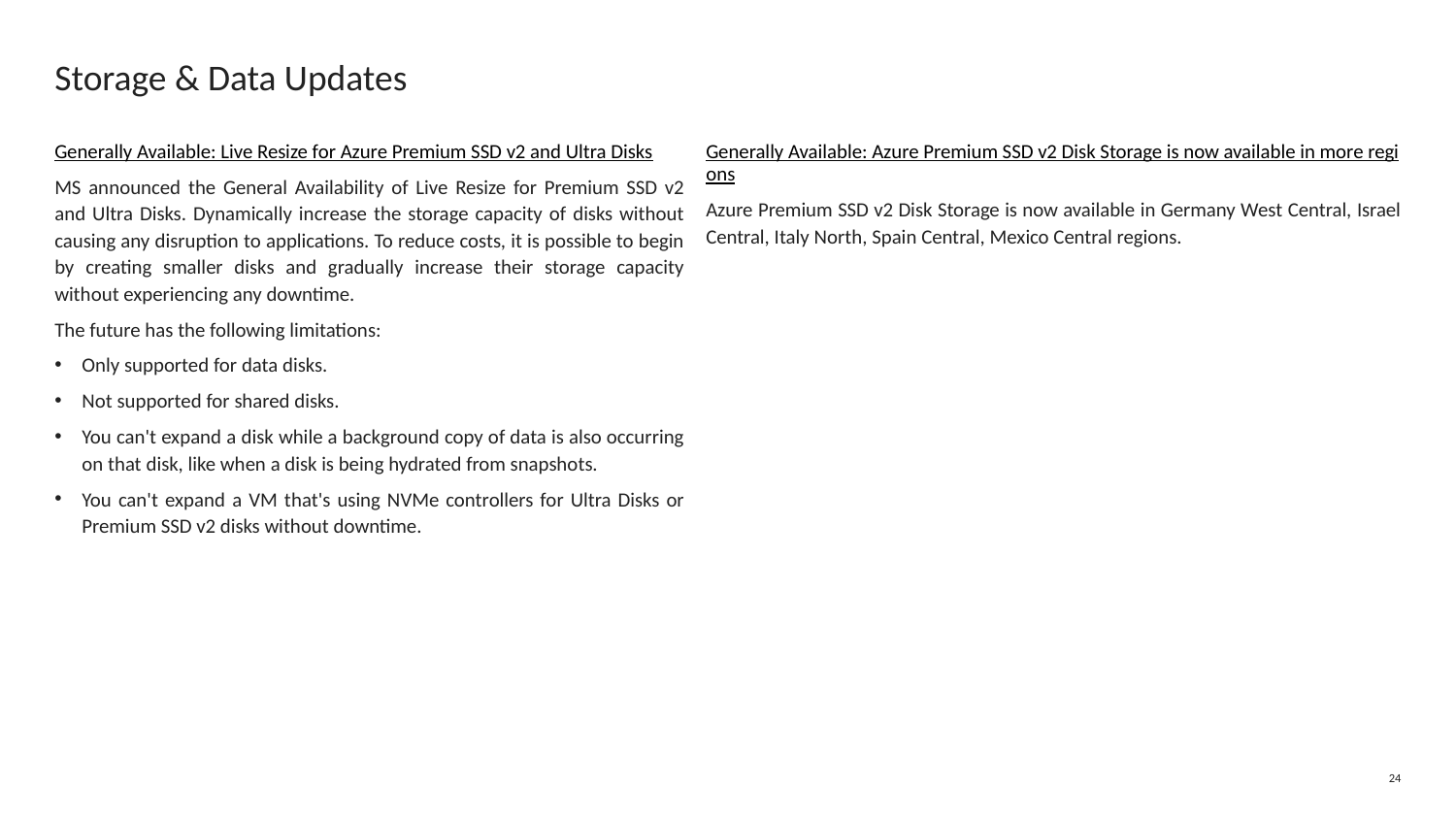

# Storage & Data Updates
Generally Available: Live Resize for Azure Premium SSD v2 and Ultra Disks
MS announced the General Availability of Live Resize for Premium SSD v2 and Ultra Disks. Dynamically increase the storage capacity of disks without causing any disruption to applications. To reduce costs, it is possible to begin by creating smaller disks and gradually increase their storage capacity without experiencing any downtime.
The future has the following limitations:
Only supported for data disks.
Not supported for shared disks.
You can't expand a disk while a background copy of data is also occurring on that disk, like when a disk is being hydrated from snapshots.
You can't expand a VM that's using NVMe controllers for Ultra Disks or Premium SSD v2 disks without downtime.
Generally Available: Azure Premium SSD v2 Disk Storage is now available in more regions
Azure Premium SSD v2 Disk Storage is now available in Germany West Central, Israel Central, Italy North, Spain Central, Mexico Central regions.